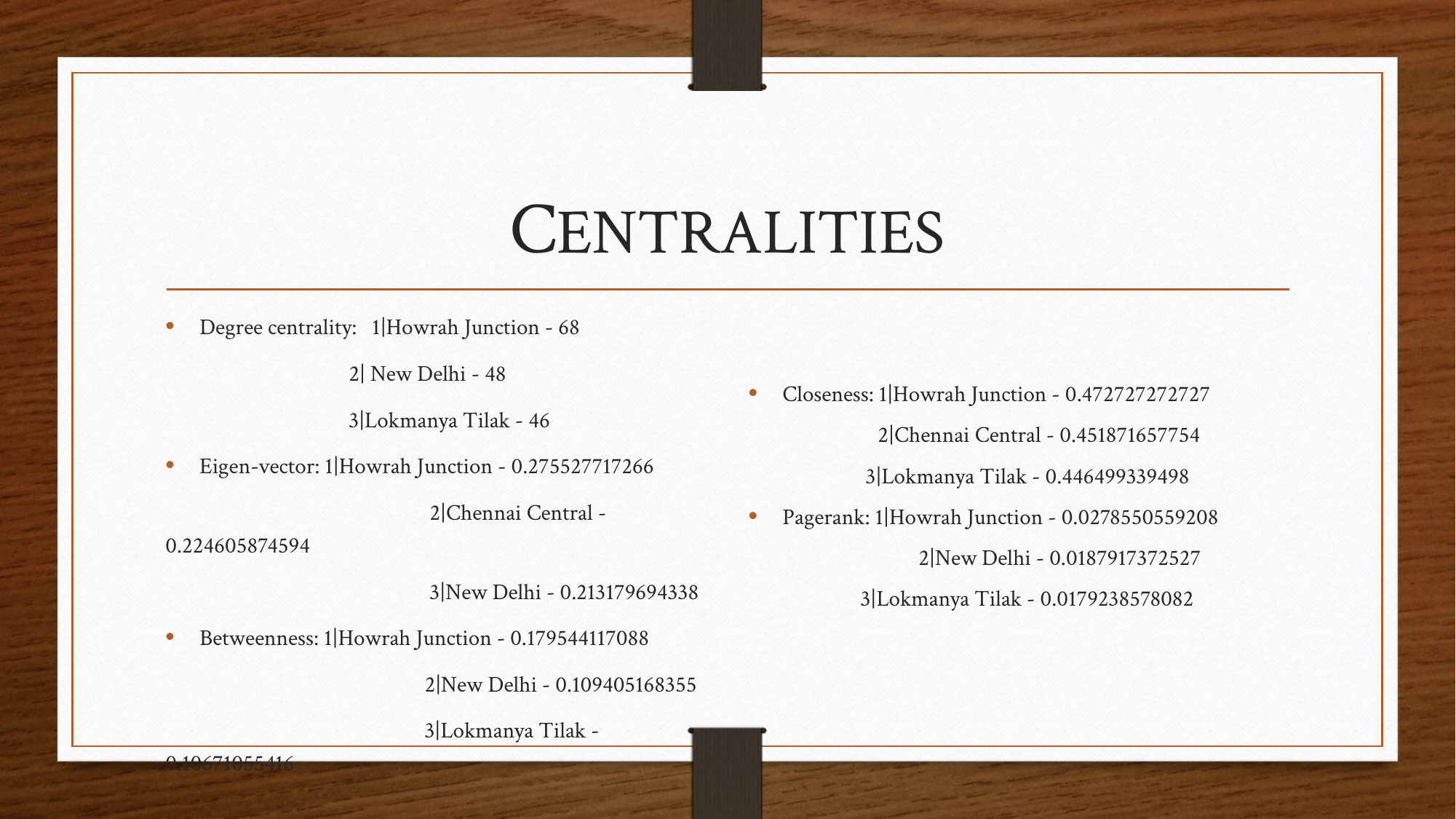

# CENTRALITIES
Degree centrality:   1|Howrah Junction - 68
                                    2| New Delhi - 48
                                    3|Lokmanya Tilak - 46
Eigen-vector: 1|Howrah Junction - 0.275527717266
		         2|Chennai Central - 0.224605874594
		         3|New Delhi - 0.213179694338
Betweenness: 1|Howrah Junction - 0.179544117088
		        2|New Delhi - 0.109405168355
		        3|Lokmanya Tilak - 0.10671055416
Closeness: 1|Howrah Junction - 0.472727272727
          	    2|Chennai Central - 0.451871657754
                       3|Lokmanya Tilak - 0.446499339498
Pagerank: 1|Howrah Junction - 0.0278550559208
	            2|New Delhi - 0.0187917372527
                      3|Lokmanya Tilak - 0.0179238578082